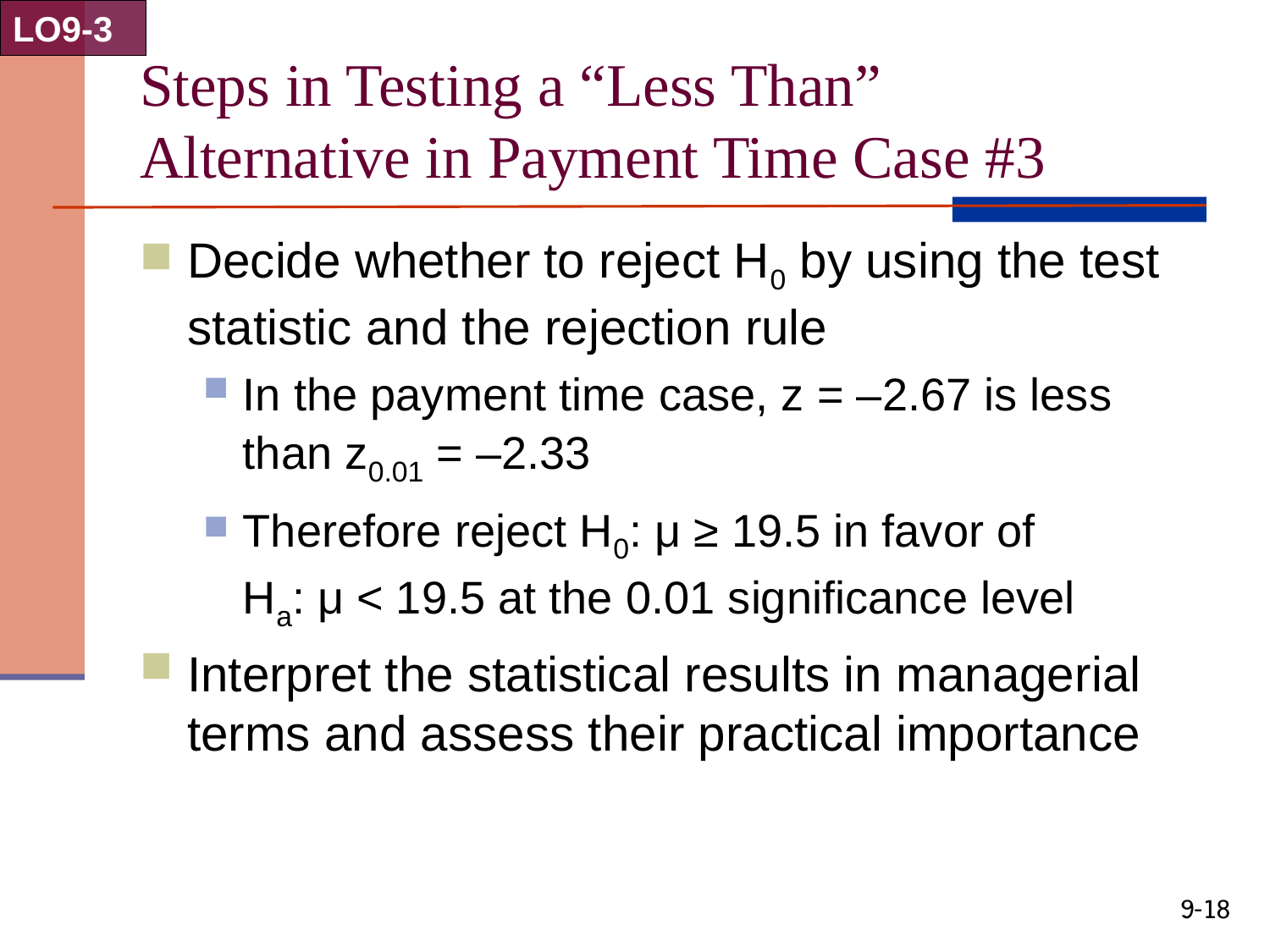

LO9-3
# Steps in Testing a “Less Than” Alternative in Payment Time Case #3
Decide whether to reject H0 by using the test statistic and the rejection rule
In the payment time case, z = –2.67 is less than z0.01 = –2.33
Therefore reject H0: μ ≥ 19.5 in favor of
Ha: μ < 19.5 at the 0.01 significance level
Interpret the statistical results in managerial terms and assess their practical importance
9-18